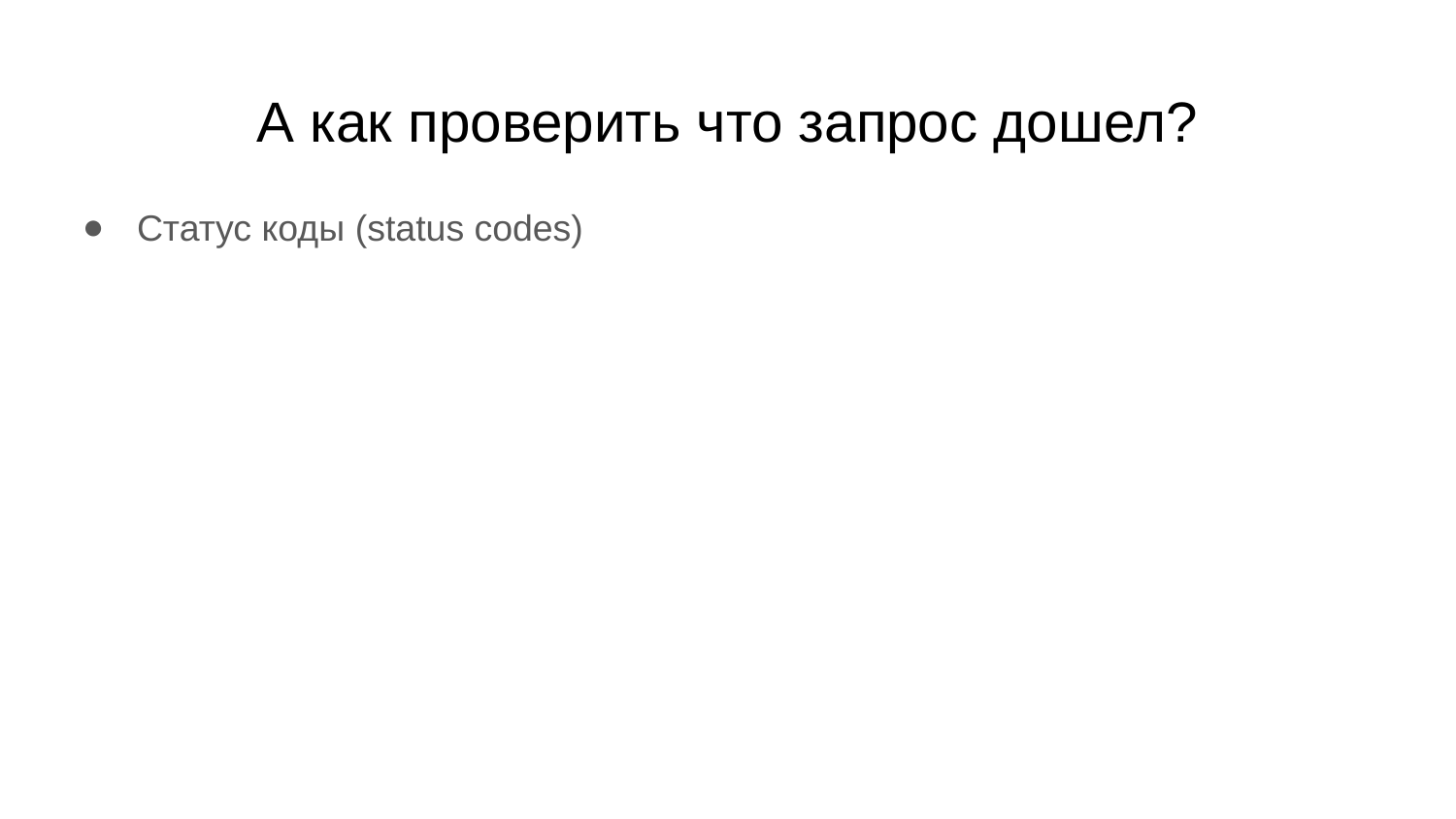

# А как проверить что запрос дошел?
Статус коды (status codes)